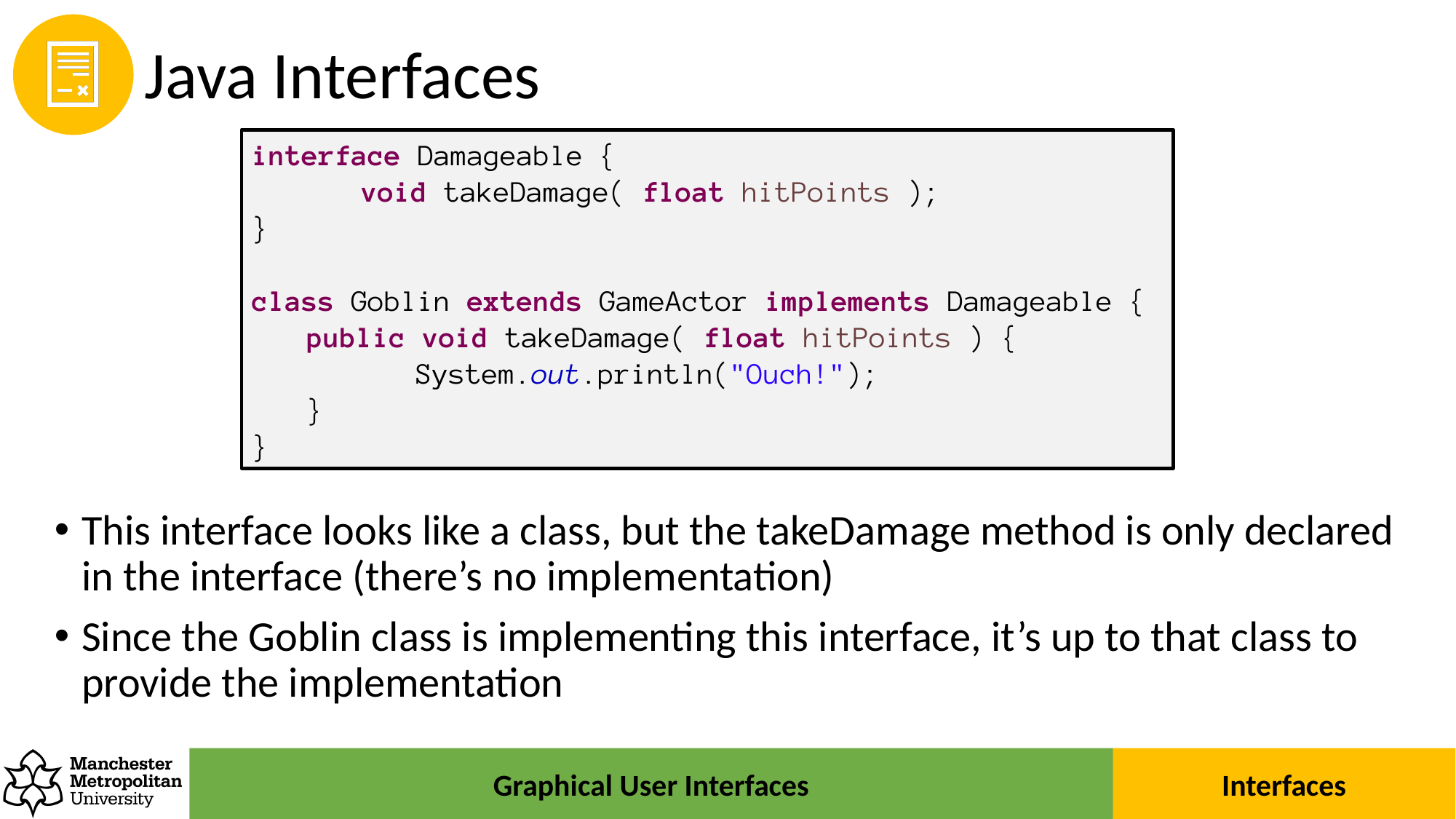

# Java Interfaces

interface Damageable {
	void takeDamage( float hitPoints );
}

class Goblin extends GameActor implements Damageable {
public void takeDamage( float hitPoints ) {
	System.out.println("Ouch!");
}
}
This interface looks like a class, but the takeDamage method is only declared in the interface (there’s no implementation)
Since the Goblin class is implementing this interface, it’s up to that class to provide the implementation
Interfaces
Graphical User Interfaces